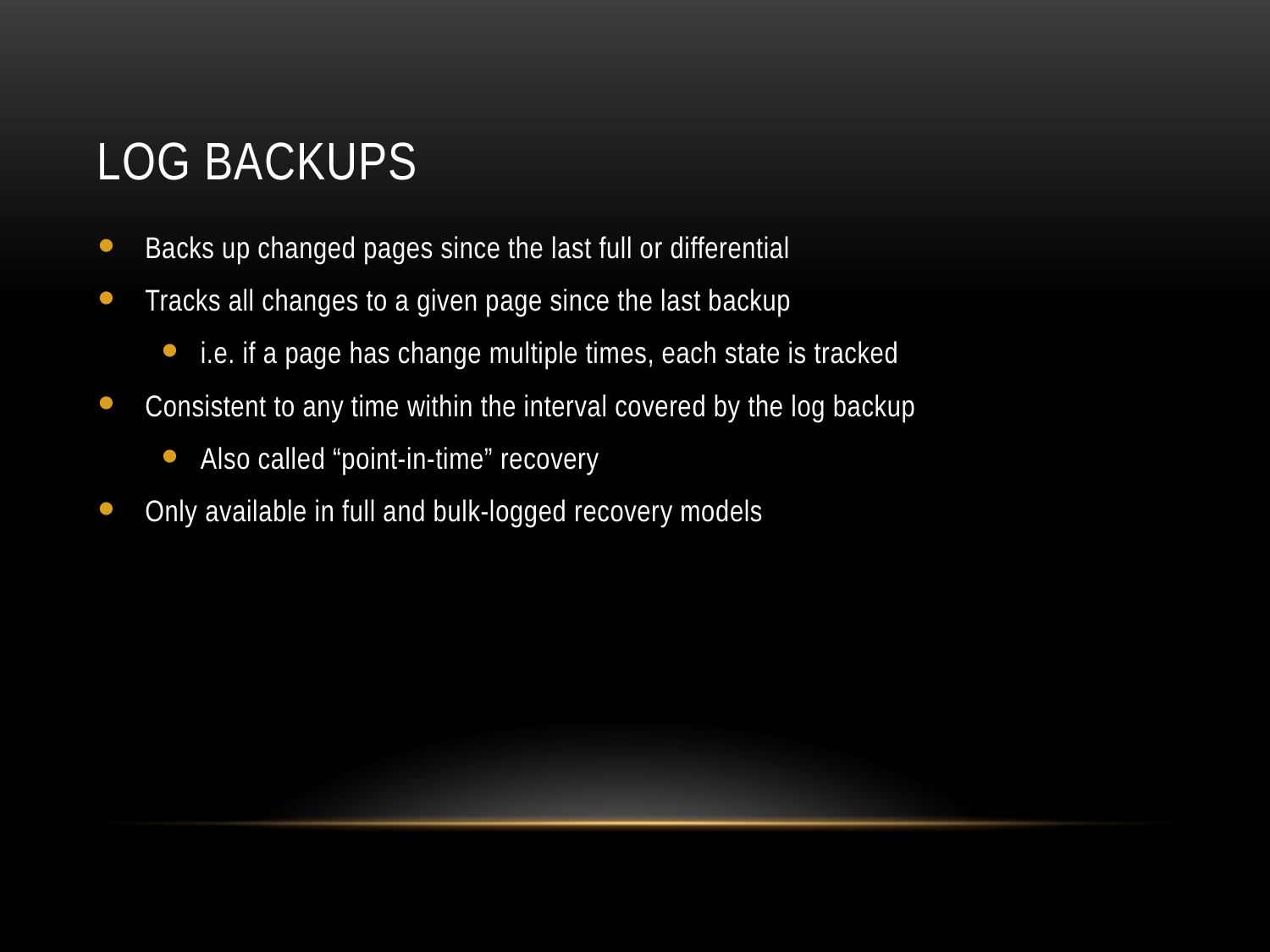

# Log Backups
Backs up changed pages since the last full or differential
Tracks all changes to a given page since the last backup
i.e. if a page has change multiple times, each state is tracked
Consistent to any time within the interval covered by the log backup
Also called “point-in-time” recovery
Only available in full and bulk-logged recovery models